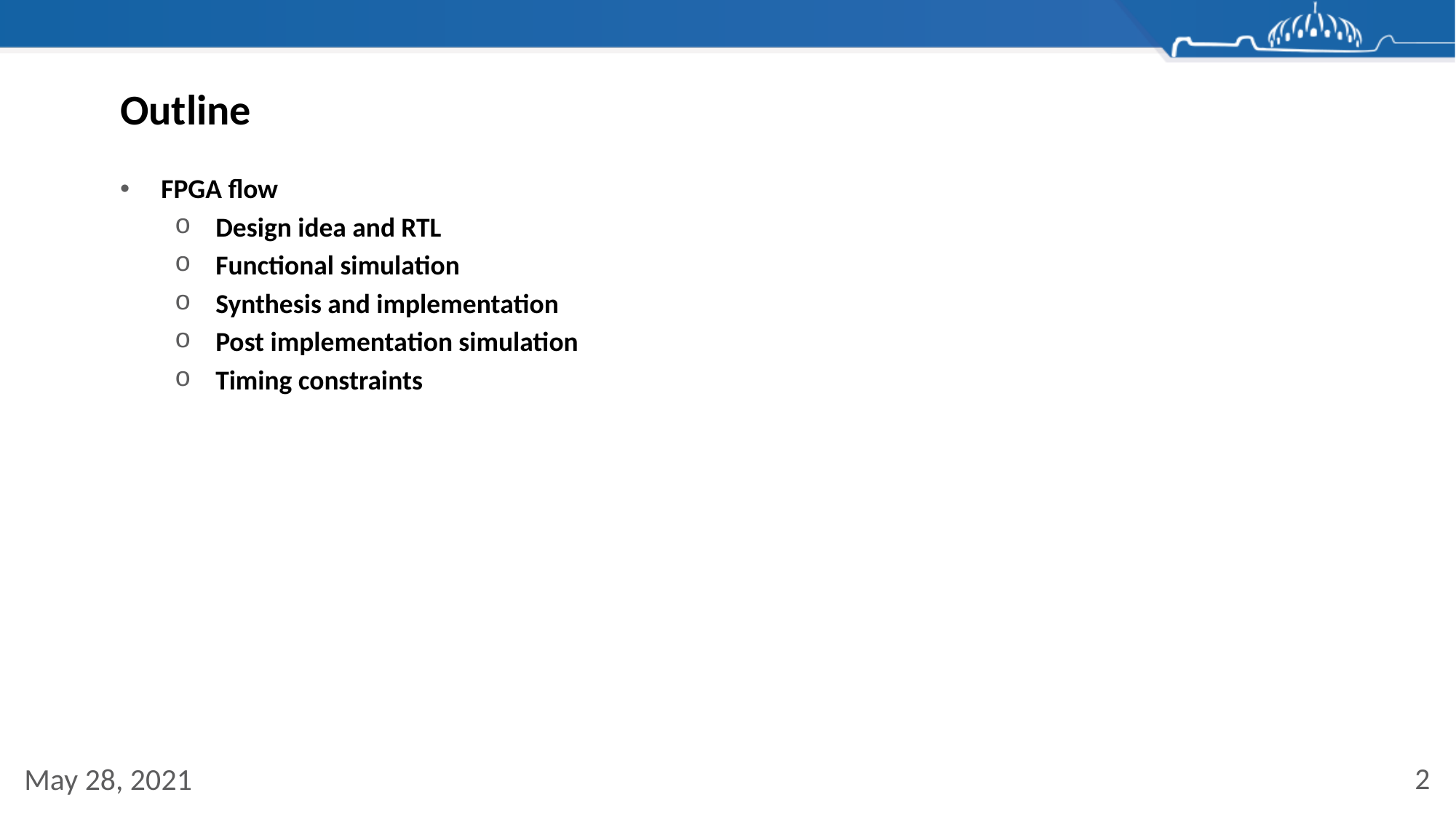

Outline

FPGA flow
Design idea and RTL
Functional simulation
Synthesis and implementation
Post implementation simulation
Timing constraints